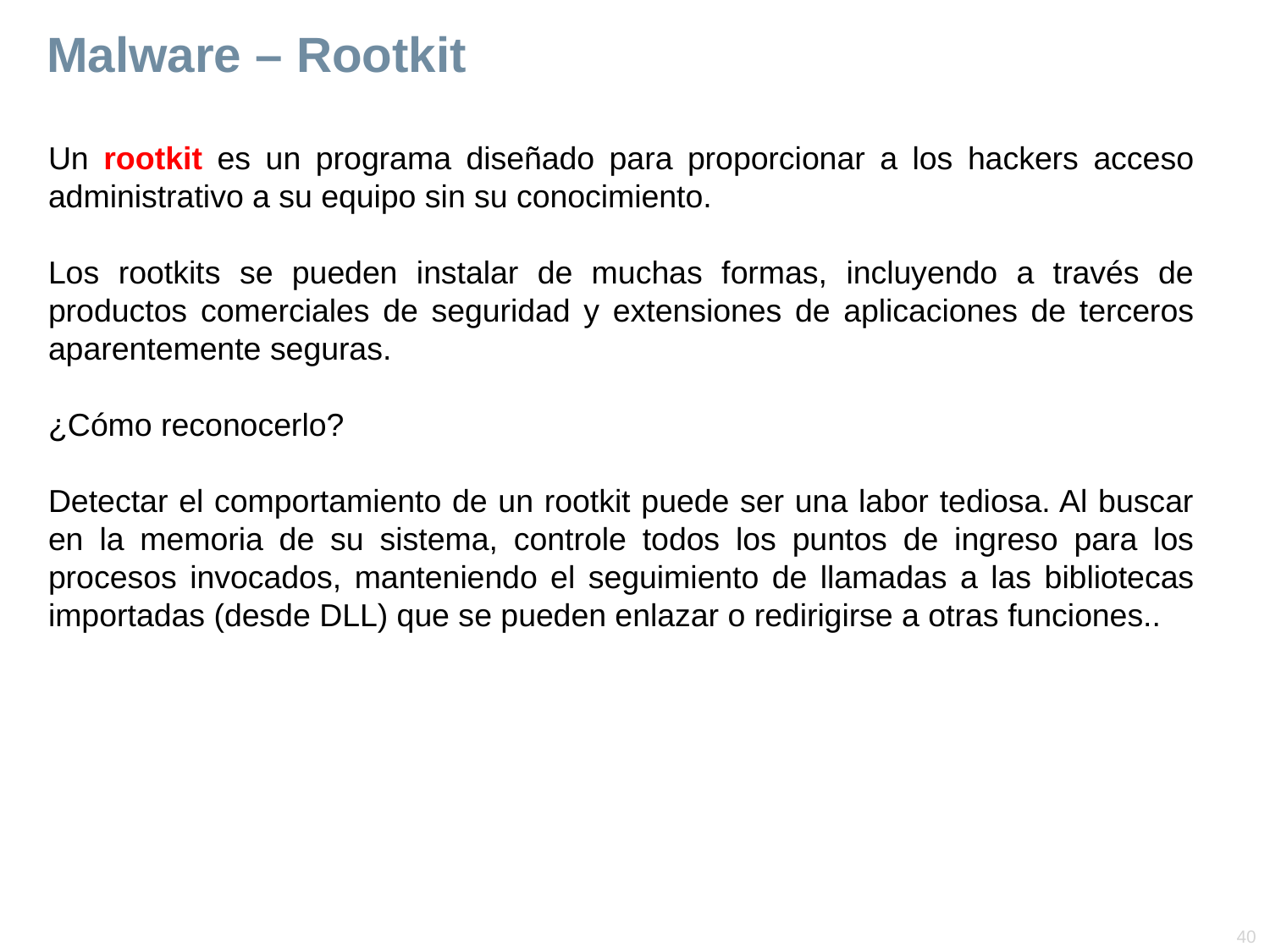

# Malware – Rootkit

Un rootkit es un programa diseñado para proporcionar a los hackers acceso administrativo a su equipo sin su conocimiento.

Los rootkits se pueden instalar de muchas formas, incluyendo a través de productos comerciales de seguridad y extensiones de aplicaciones de terceros aparentemente seguras.

¿Cómo reconocerlo?

Detectar el comportamiento de un rootkit puede ser una labor tediosa. Al buscar en la memoria de su sistema, controle todos los puntos de ingreso para los procesos invocados, manteniendo el seguimiento de llamadas a las bibliotecas importadas (desde DLL) que se pueden enlazar o redirigirse a otras funciones..